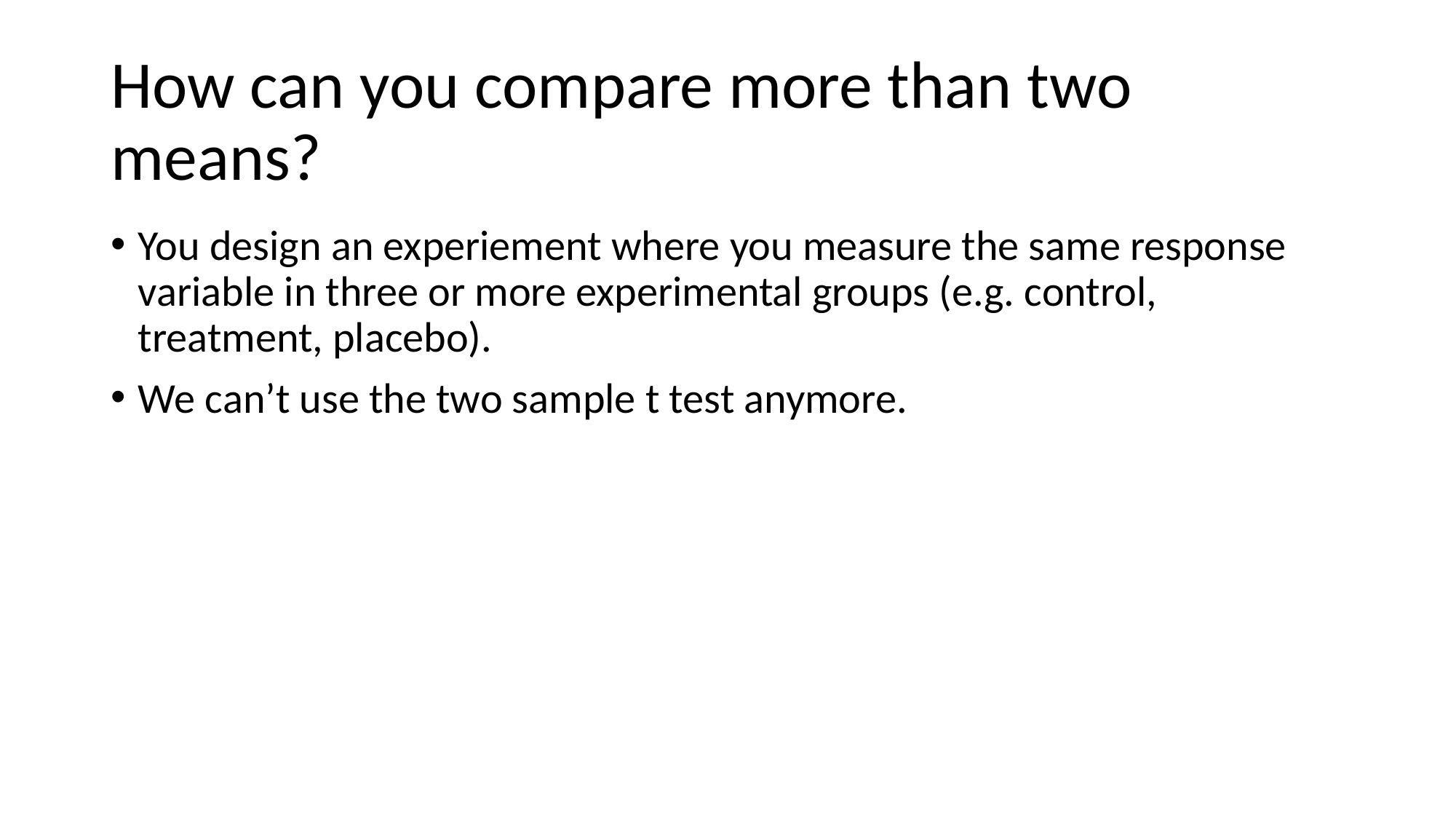

# How can you compare more than two means?
You design an experiement where you measure the same response variable in three or more experimental groups (e.g. control, treatment, placebo).
We can’t use the two sample t test anymore.